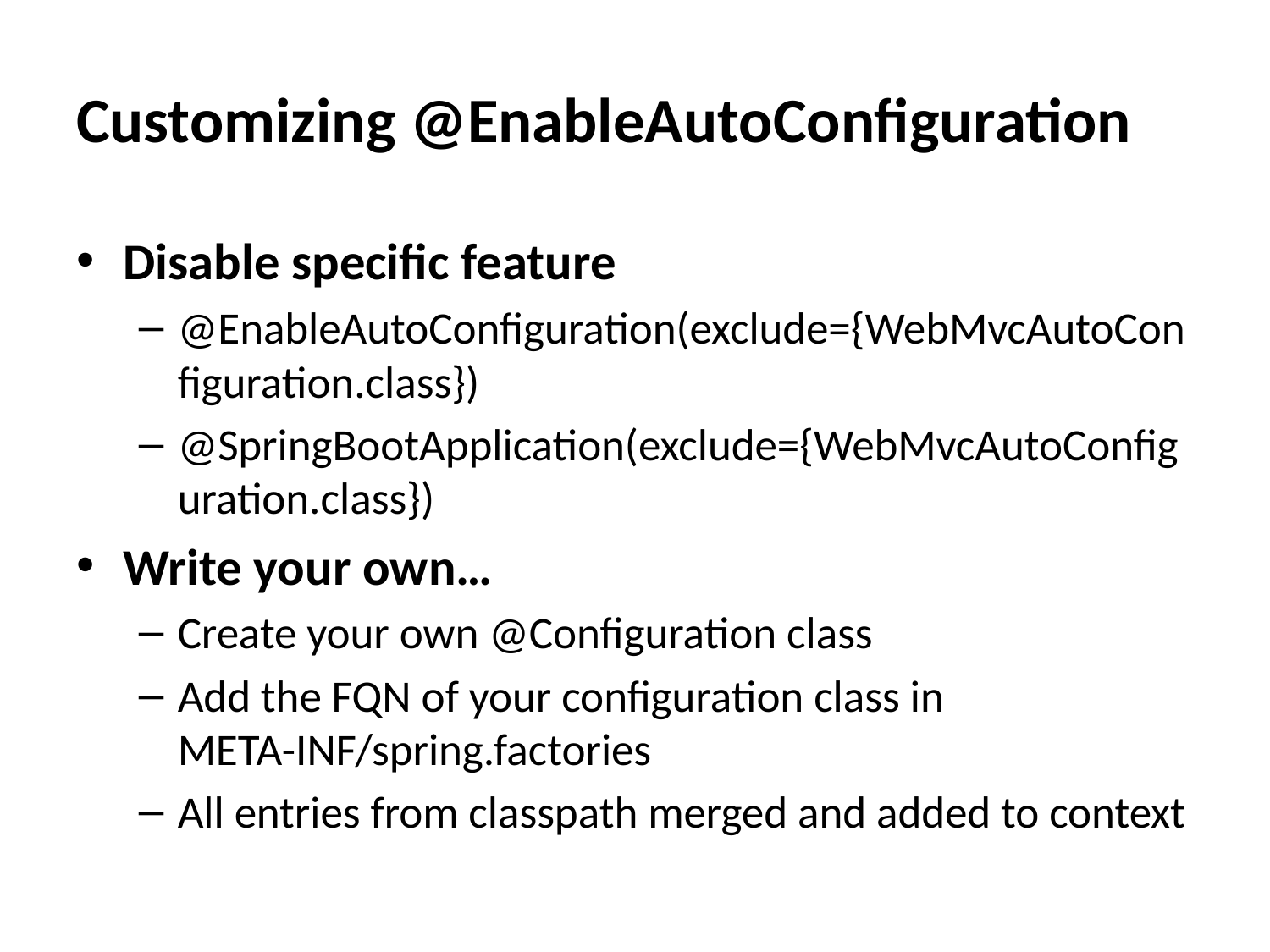

# Customizing @EnableAutoConfiguration
Disable specific feature
@EnableAutoConfiguration(exclude={WebMvcAutoConfiguration.class})
@SpringBootApplication(exclude={WebMvcAutoConfiguration.class})
Write your own…
Create your own @Configuration class
Add the FQN of your configuration class in META-INF/spring.factories
All entries from classpath merged and added to context